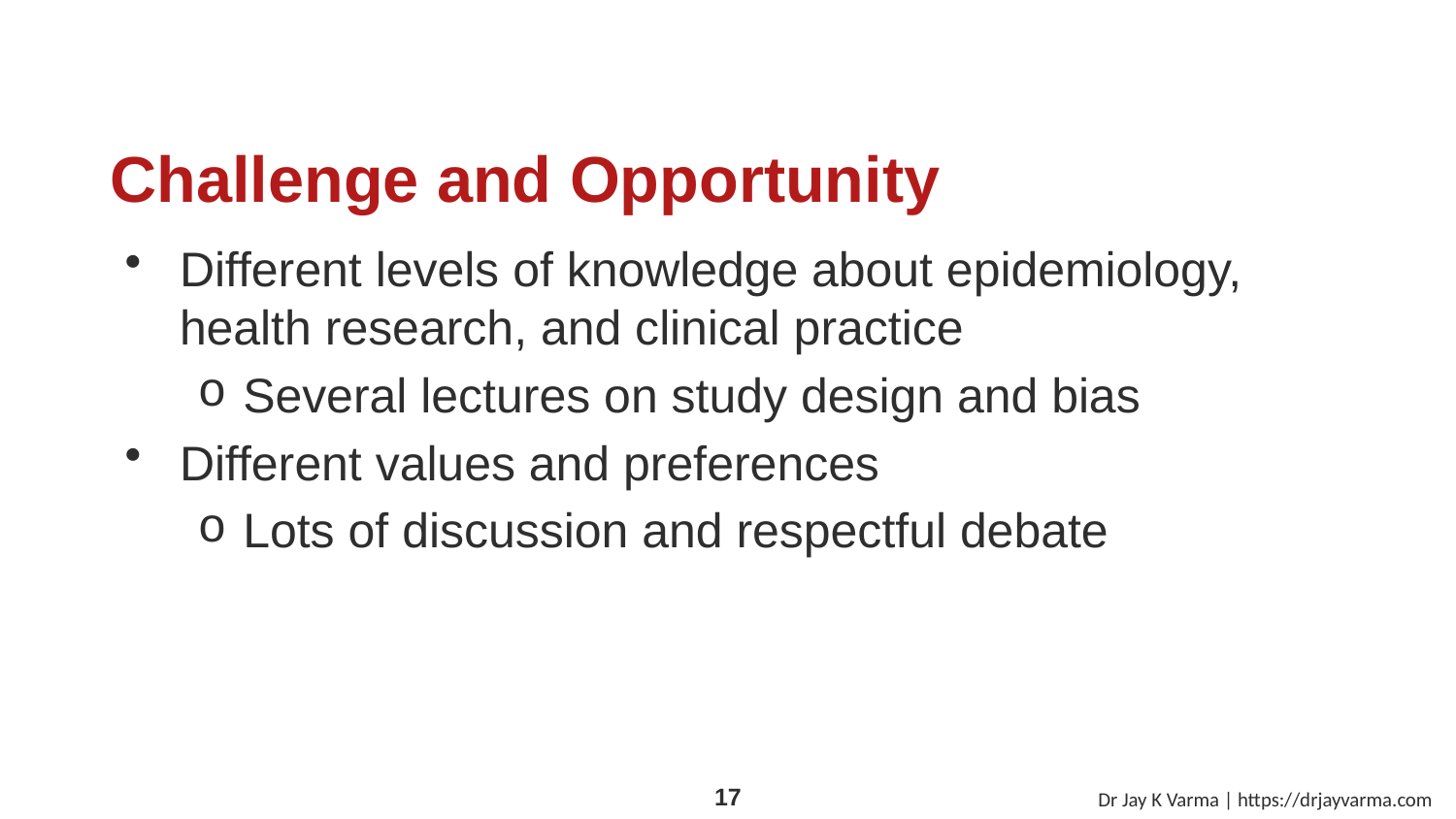

# Challenge and Opportunity
Different levels of knowledge about epidemiology, health research, and clinical practice
Several lectures on study design and bias
Different values and preferences
Lots of discussion and respectful debate

Dr Jay K Varma | https://drjayvarma.com